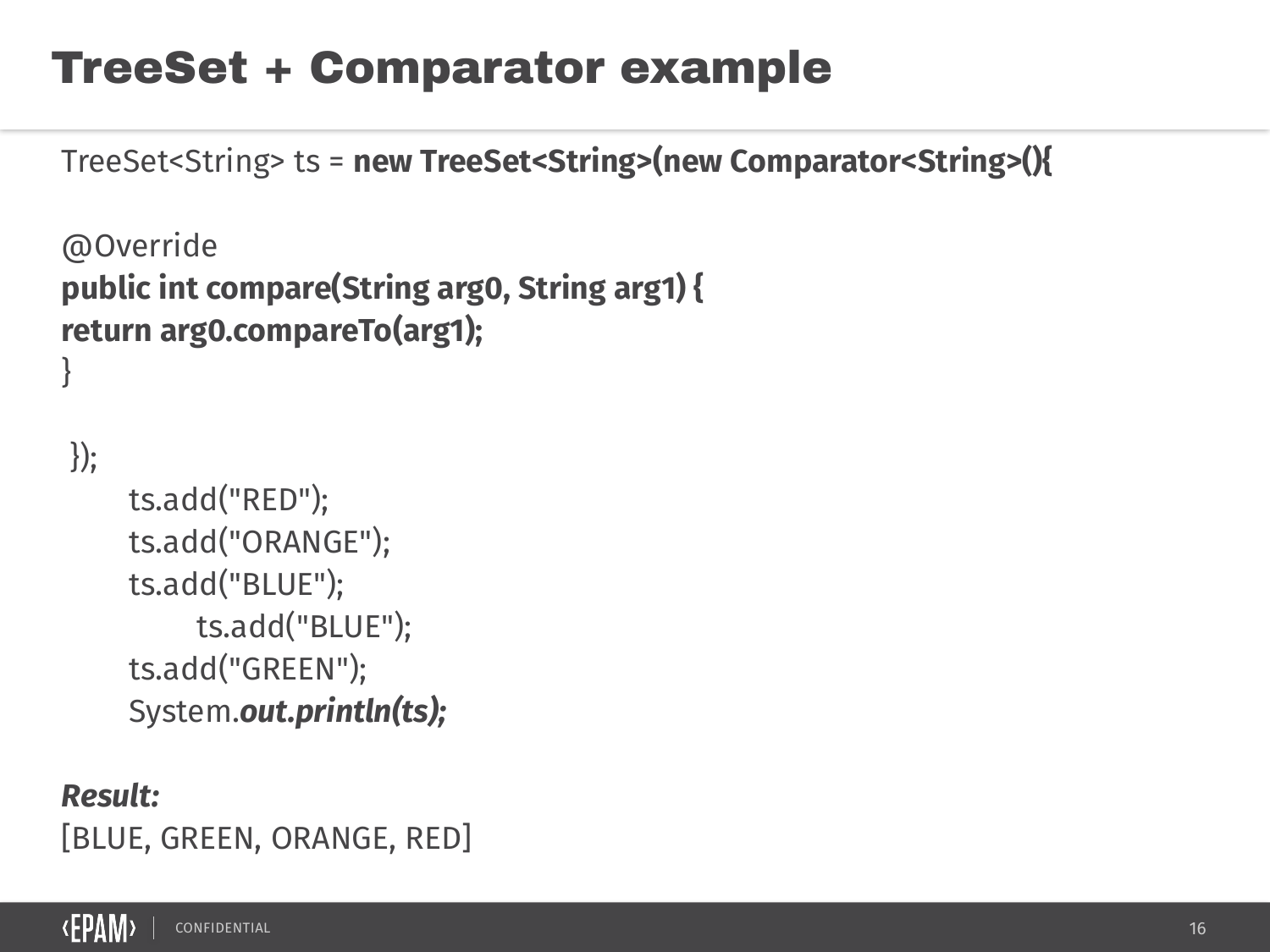

TreeSet + Comparator example
TreeSet<String> ts = new TreeSet<String>(new Comparator<String>(){

@Override
public int compare(String arg0, String arg1) {
return arg0.compareTo(arg1);
}

 });
        ts.add("RED");
        ts.add("ORANGE");
        ts.add("BLUE");
	 ts.add("BLUE");
        ts.add("GREEN");
        System.out.println(ts);

Result:
[BLUE, GREEN, ORANGE, RED]